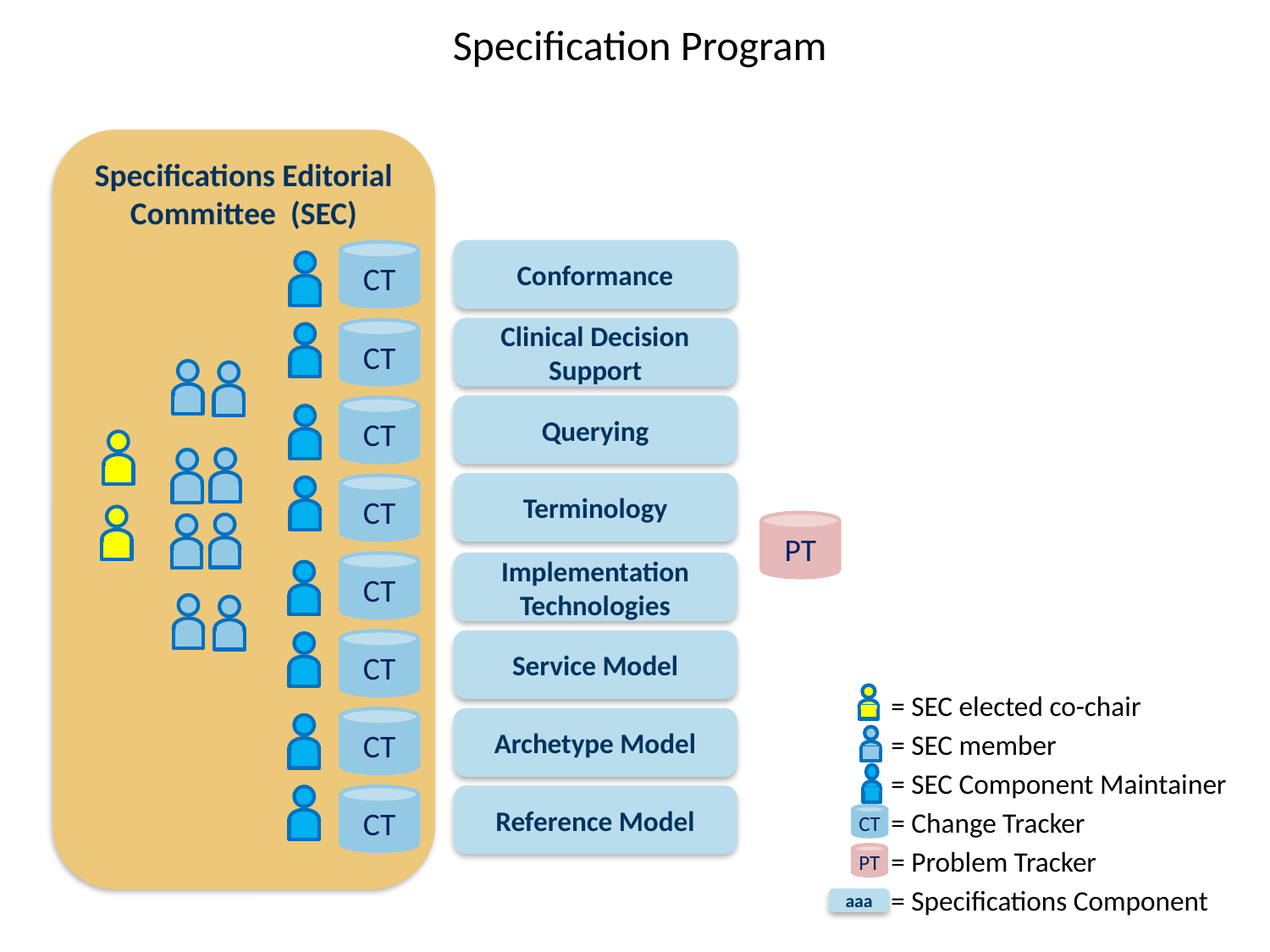

Specification Program
Specifications Editorial
Committee  (SEC)
CT
Conformance

CT
Clinical Decision Support

Querying
CT

Terminology
CT

PT

CT
Implementation Technologies

CT
Service Model

= SEC elected co-chair
= SEC member
= SEC Component Maintainer
= Change Tracker
= Problem Tracker
= Specifications Component

CT
Archetype Model

CT

Reference Model
CT
PT
aaa